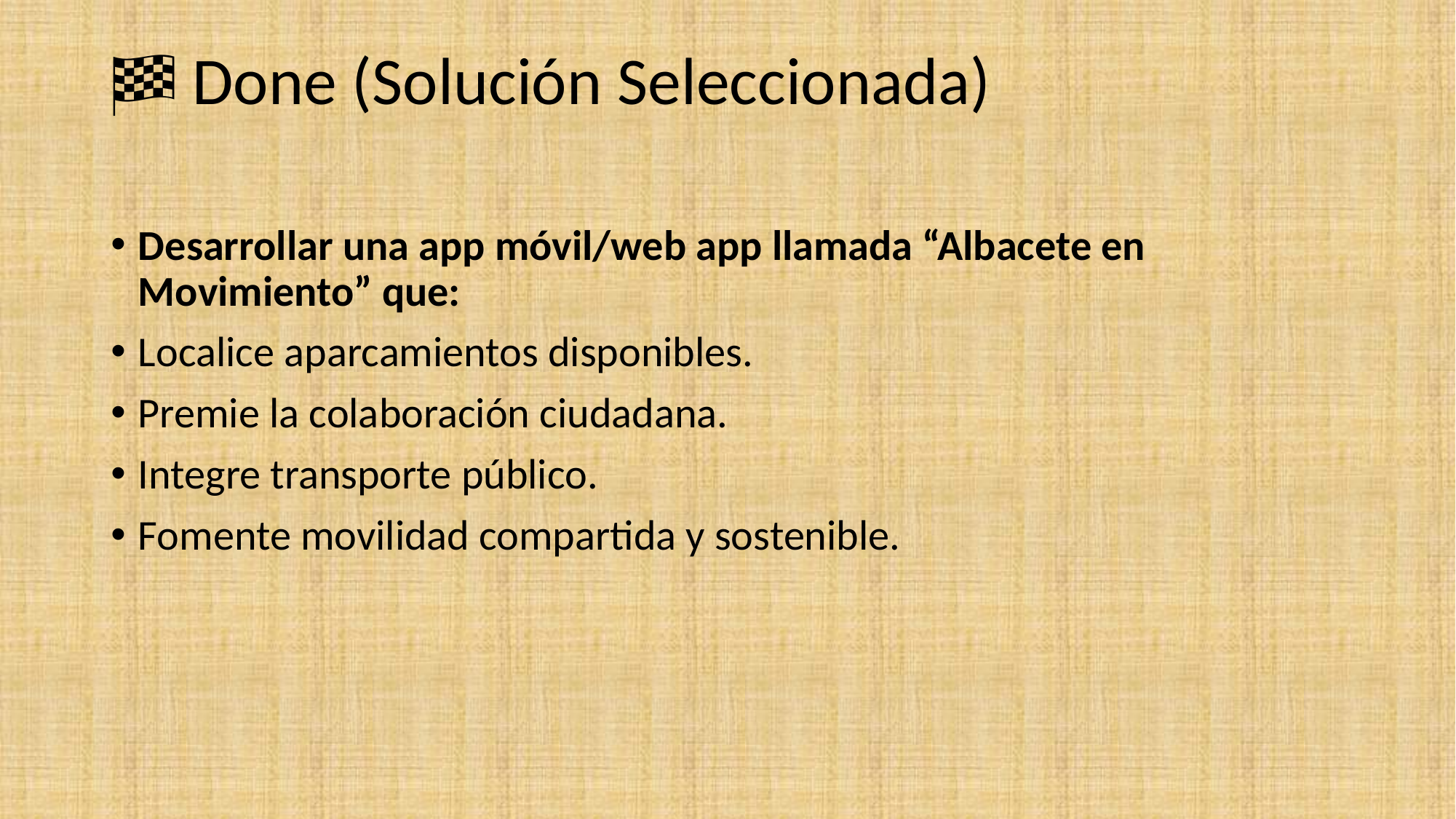

# 🏁 Done (Solución Seleccionada)
Desarrollar una app móvil/web app llamada “Albacete en Movimiento” que:
Localice aparcamientos disponibles.
Premie la colaboración ciudadana.
Integre transporte público.
Fomente movilidad compartida y sostenible.